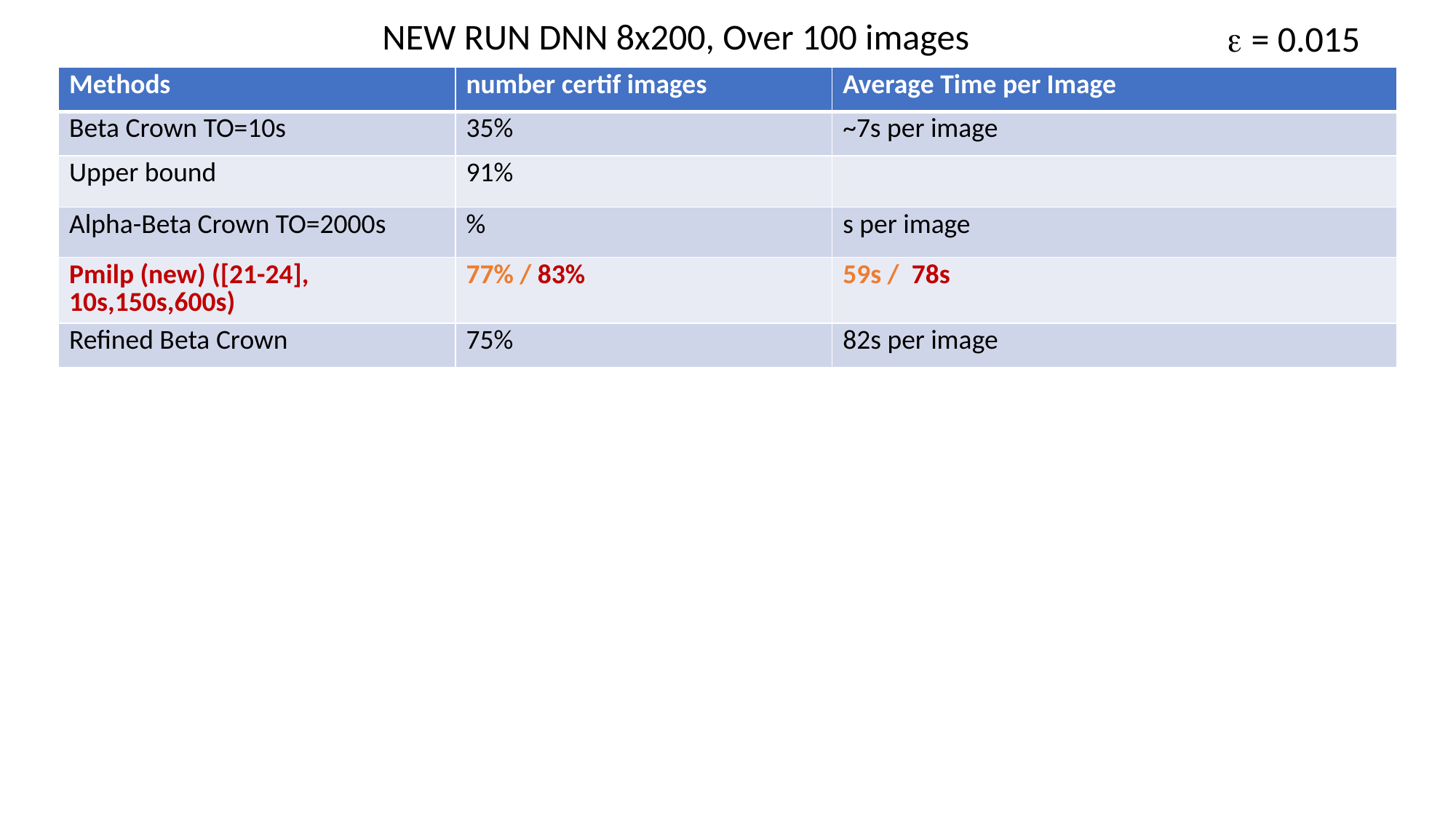

NEW RUN DNN 8x200, Over 100 images
ε = 0.015
| Methods | number certif images | Average Time per Image |
| --- | --- | --- |
| Beta Crown TO=10s | 35% | ~7s per image |
| Upper bound | 91% |  |
| Alpha-Beta Crown TO=2000s | % | s per image |
| Pmilp (new) ([21-24], 10s,150s,600s) | 77% / 83% | 59s / 78s |
| Refined Beta Crown | 75% | 82s per image |